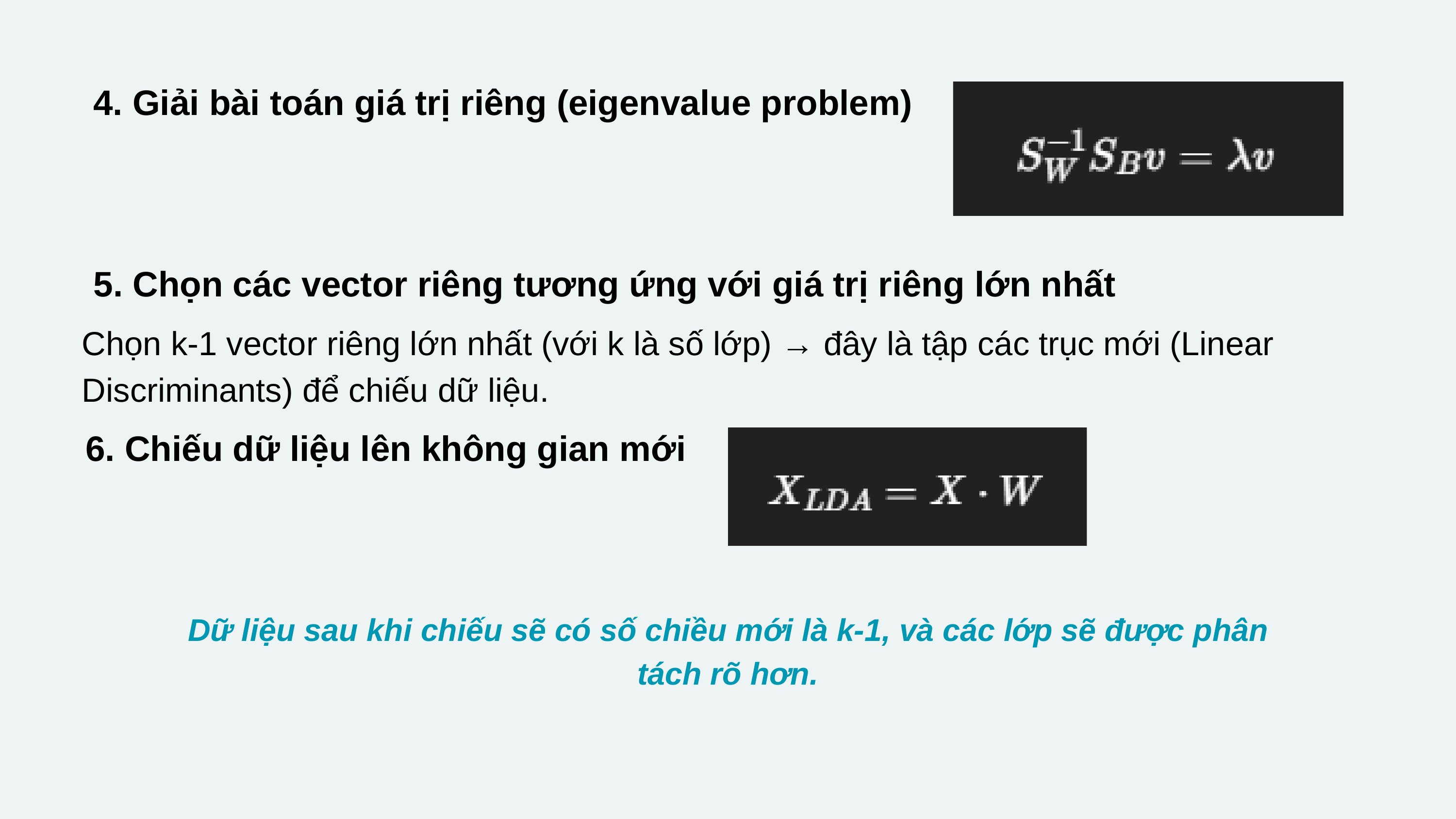

4. Giải bài toán giá trị riêng (eigenvalue problem)

5. Chọn các vector riêng tương ứng với giá trị riêng lớn nhất
Chọn k-1 vector riêng lớn nhất (với k là số lớp) → đây là tập các trục mới (Linear Discriminants) để chiếu dữ liệu.
6. Chiếu dữ liệu lên không gian mới

Dữ liệu sau khi chiếu sẽ có số chiều mới là k-1, và các lớp sẽ được phân tách rõ hơn.